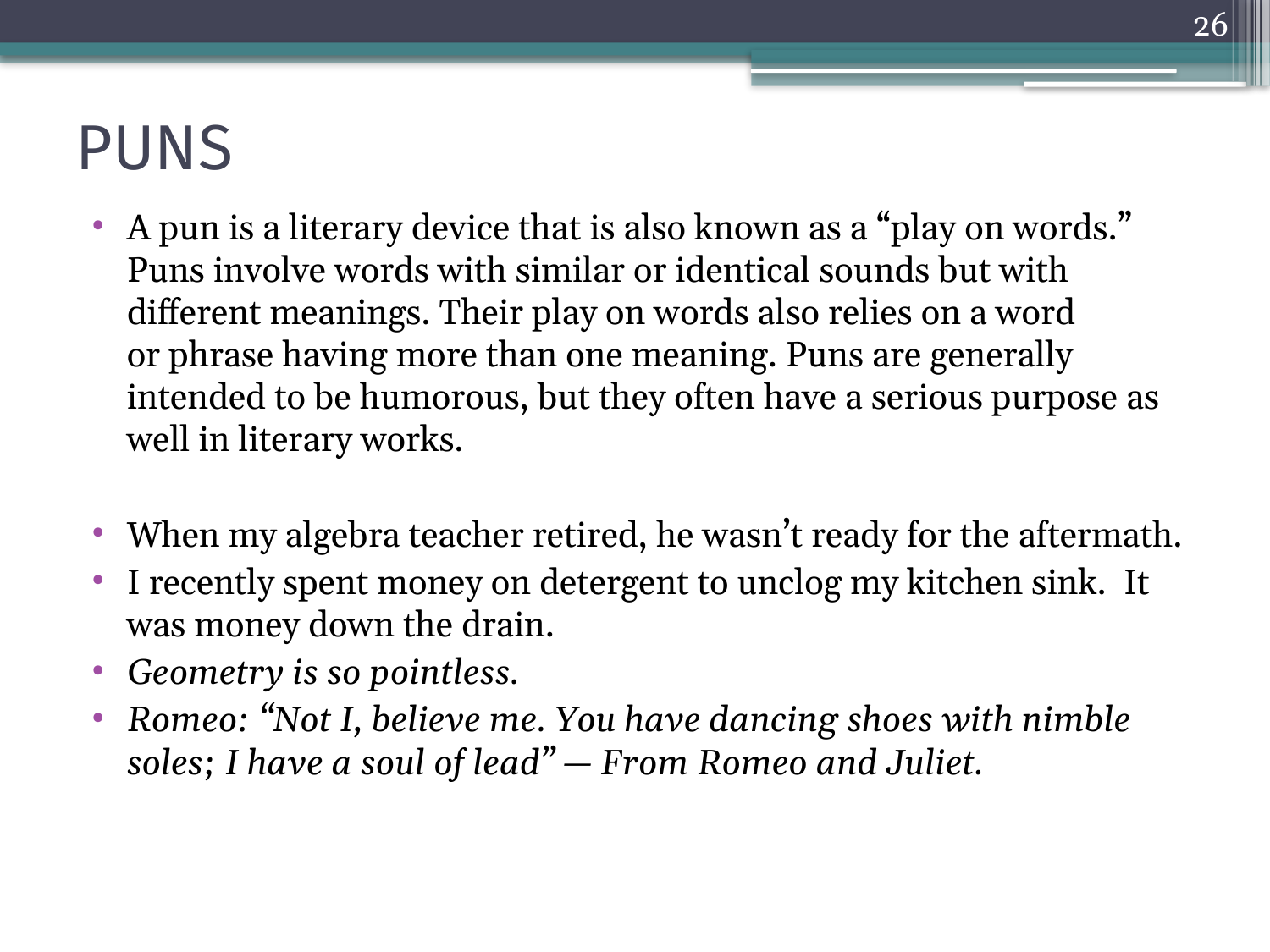

26
# PUNS
A pun is a literary device that is also known as a “play on words.” Puns involve words with similar or identical sounds but with different meanings. Their play on words also relies on a word or phrase having more than one meaning. Puns are generally intended to be humorous, but they often have a serious purpose as well in literary works.

When my algebra teacher retired, he wasn’t ready for the aftermath.
I recently spent money on detergent to unclog my kitchen sink.  It was money down the drain.
Geometry is so pointless.
Romeo: “Not I, believe me. You have dancing shoes with nimble soles; I have a soul of lead” — From Romeo and Juliet.